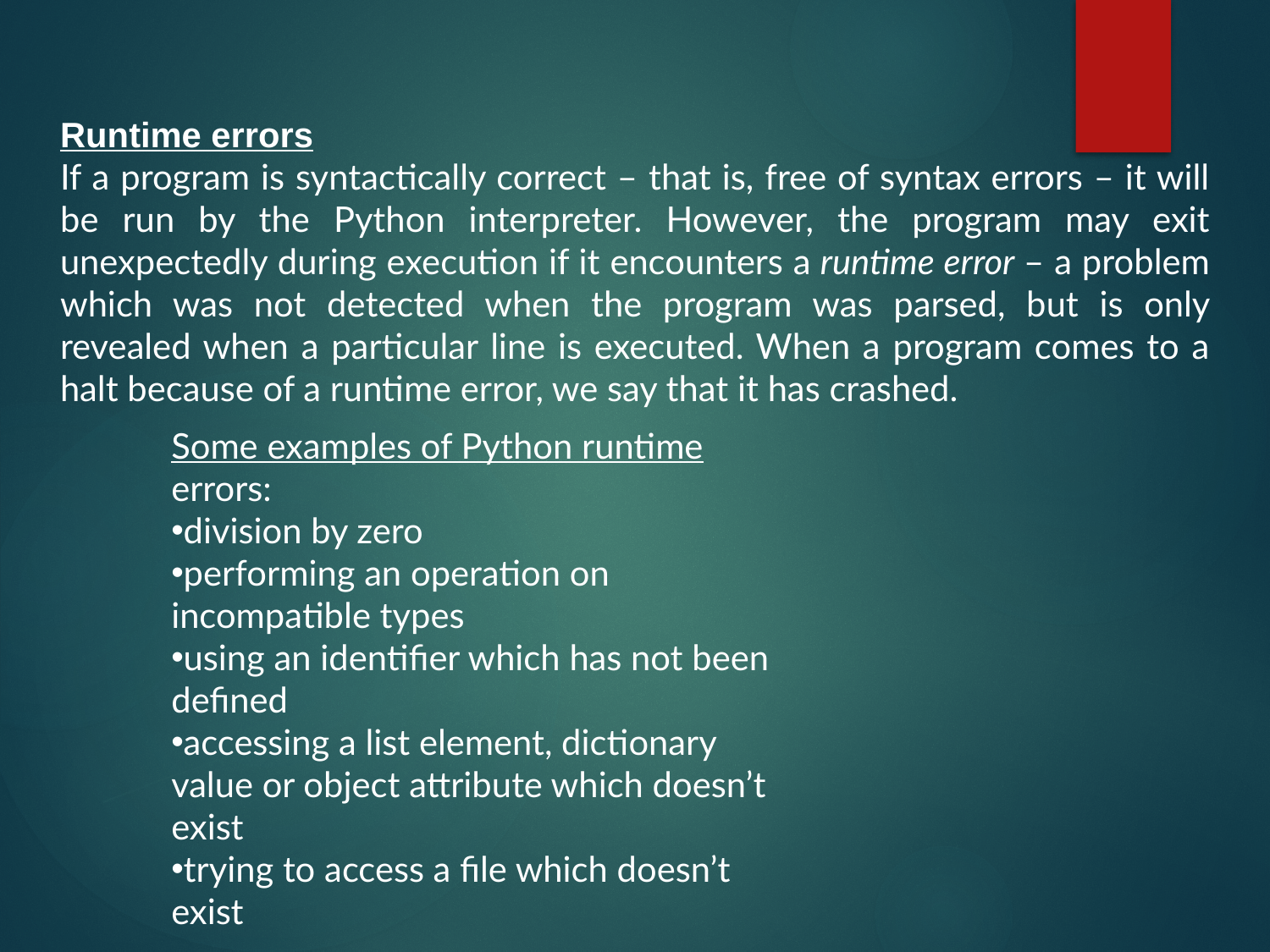

Runtime errors
If a program is syntactically correct – that is, free of syntax errors – it will be run by the Python interpreter. However, the program may exit unexpectedly during execution if it encounters a runtime error – a problem which was not detected when the program was parsed, but is only revealed when a particular line is executed. When a program comes to a halt because of a runtime error, we say that it has crashed.
Some examples of Python runtime errors:
division by zero
performing an operation on incompatible types
using an identifier which has not been defined
accessing a list element, dictionary value or object attribute which doesn’t exist
trying to access a file which doesn’t exist